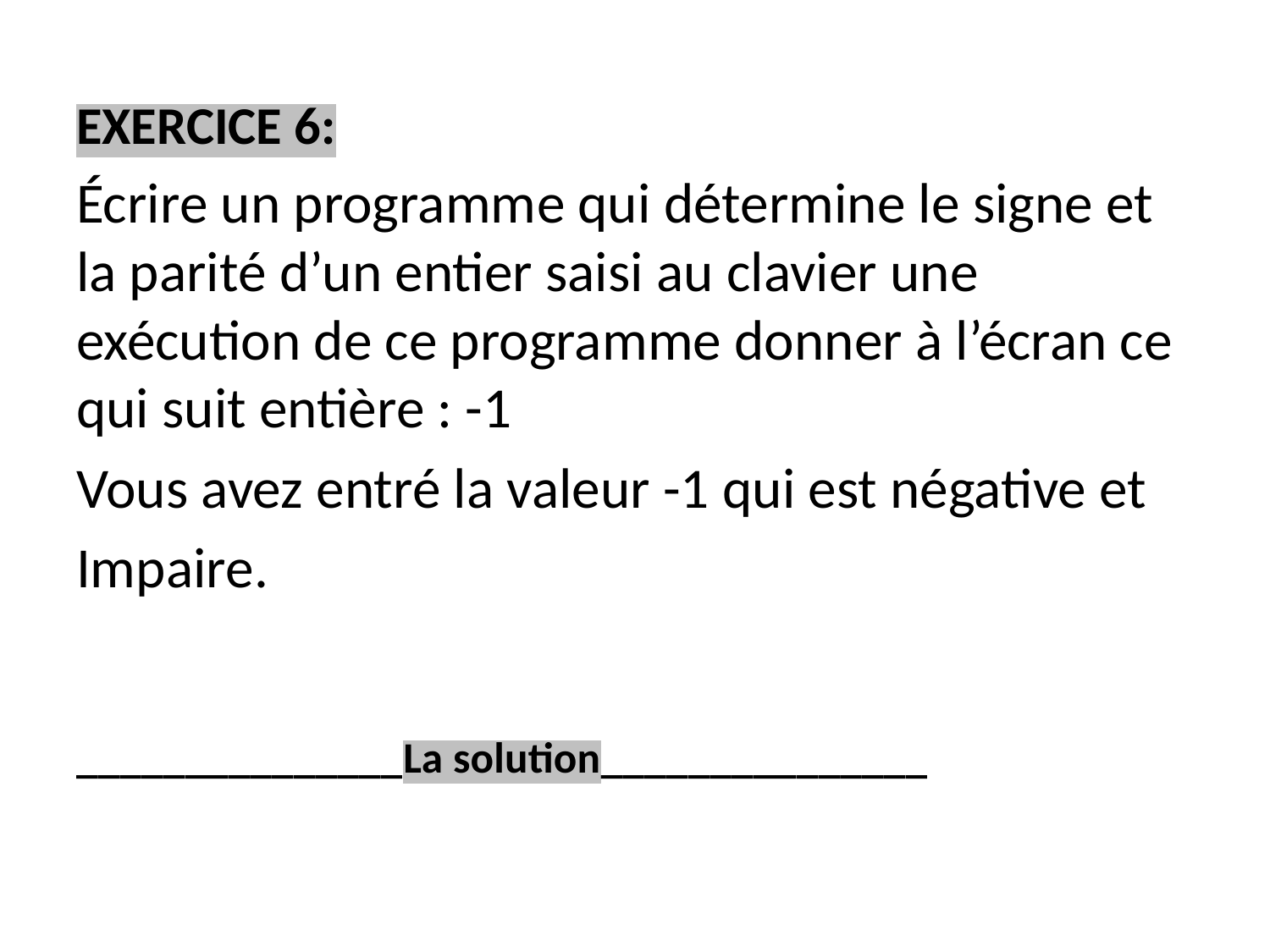

EXERCICE 6:
Écrire un programme qui détermine le signe et la parité d’un entier saisi au clavier une exécution de ce programme donner à l’écran ce qui suit entière : -1
Vous avez entré la valeur -1 qui est négative et
Impaire.

_______________La solution_______________